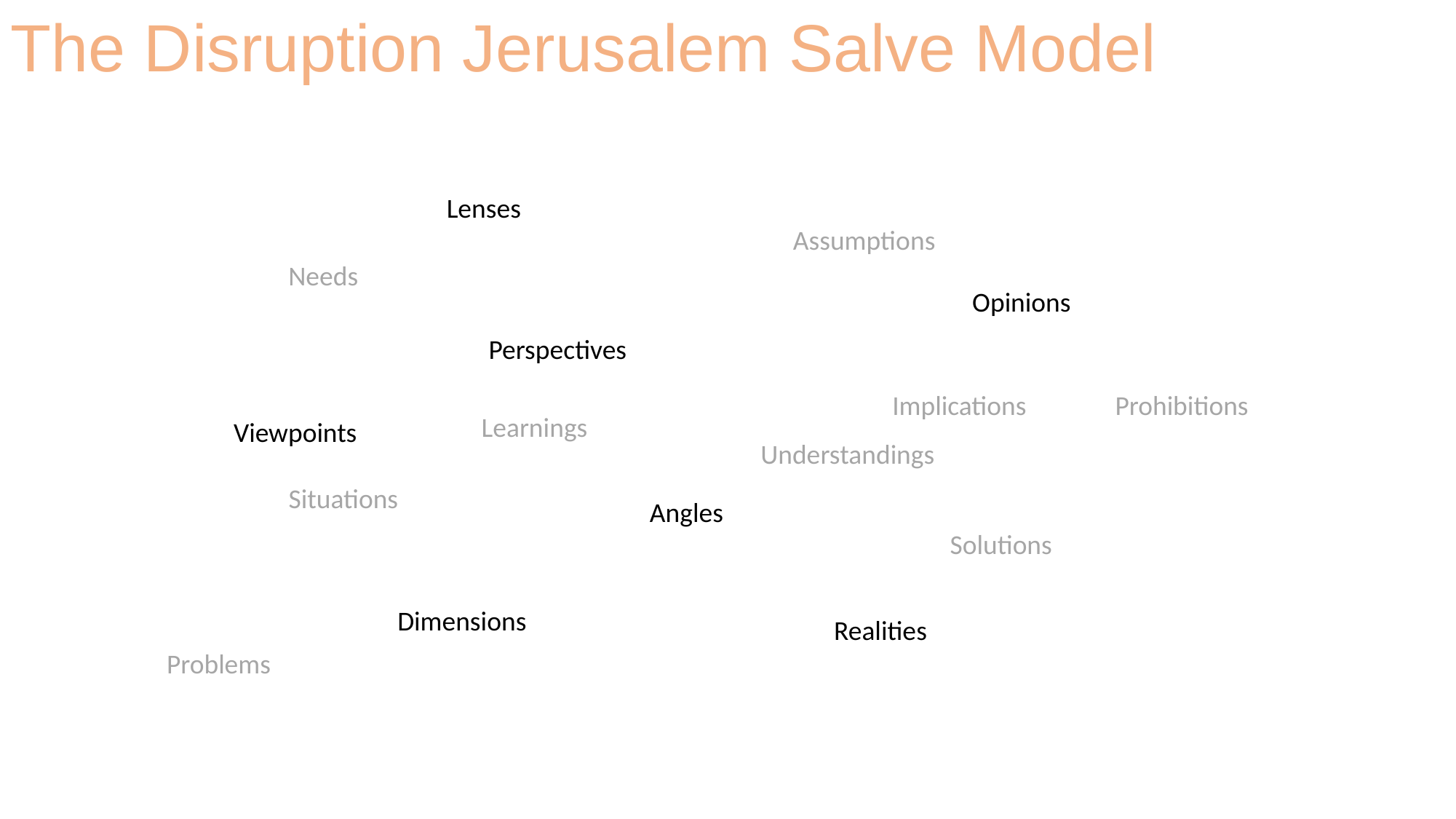

The Disruption Jerusalem Salve Model
Lenses
Assumptions
Needs
Opinions
Perspectives
Implications
Prohibitions
Learnings
Viewpoints
Understandings
Situations
Angles
Solutions
Dimensions
Realities
Problems